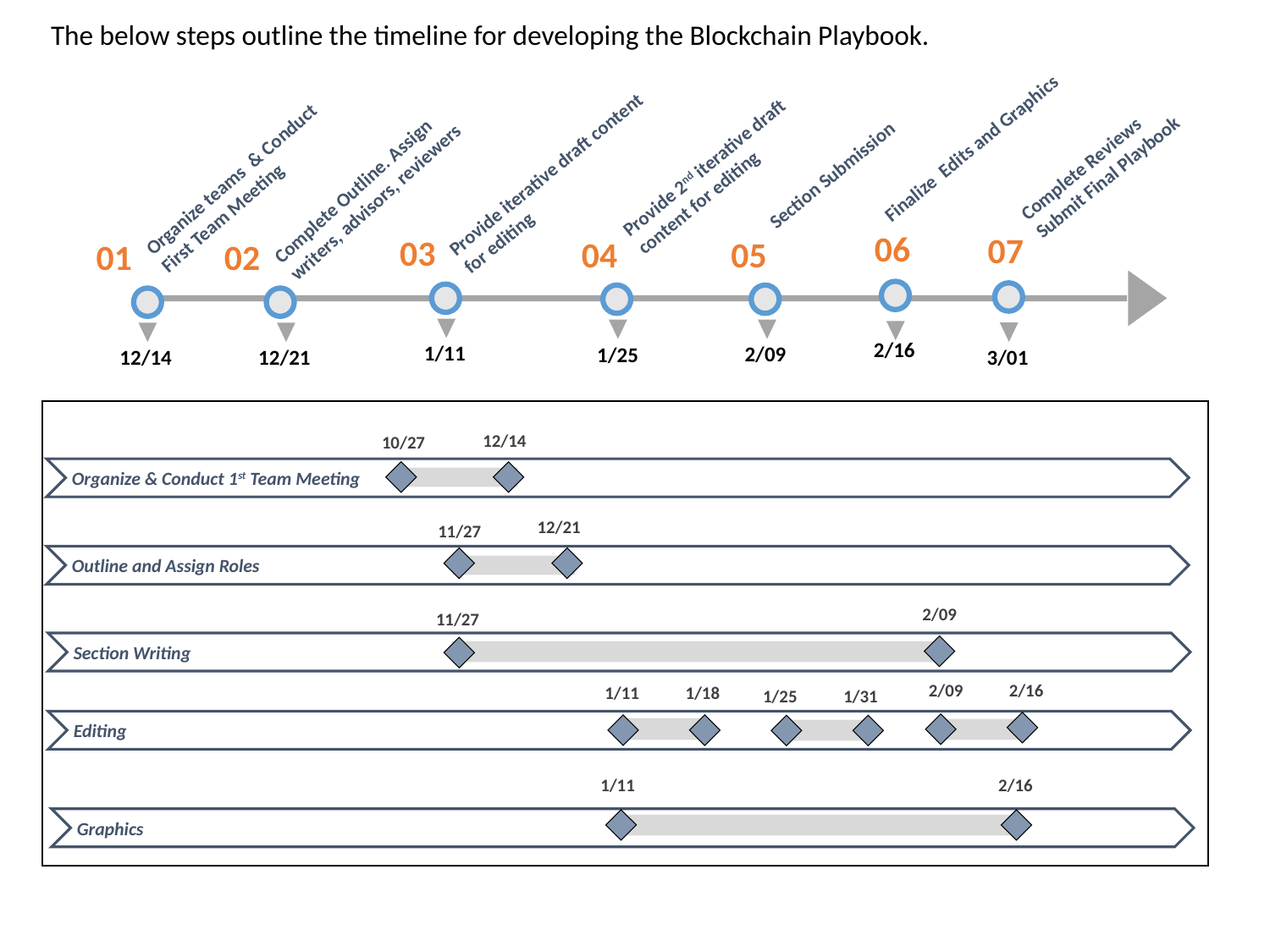

The below steps outline the timeline for developing the Blockchain Playbook.
Complete Reviews
Submit Final Playbook
Finalize  Edits and Graphics
Section Submission
Provide 2nd iterative draft content for editing
Provide iterative draft content for editing

Organize teams  & Conduct First Team Meeting
Complete Outline. Assign writers, advisors, reviewers
06
07
03
04
05
01
02

2/16
1/11
2/09
1/25
3/01
12/14
12/21

12/14
10/27
Organize & Conduct 1st Team Meeting

 12/21
 11/27
Outline and Assign Roles

2/09
11/27
Section Writing

 2/09
 2/16
 1/11
 1/18
 1/25
 1/31
Editing

1/11
2/16
Graphics